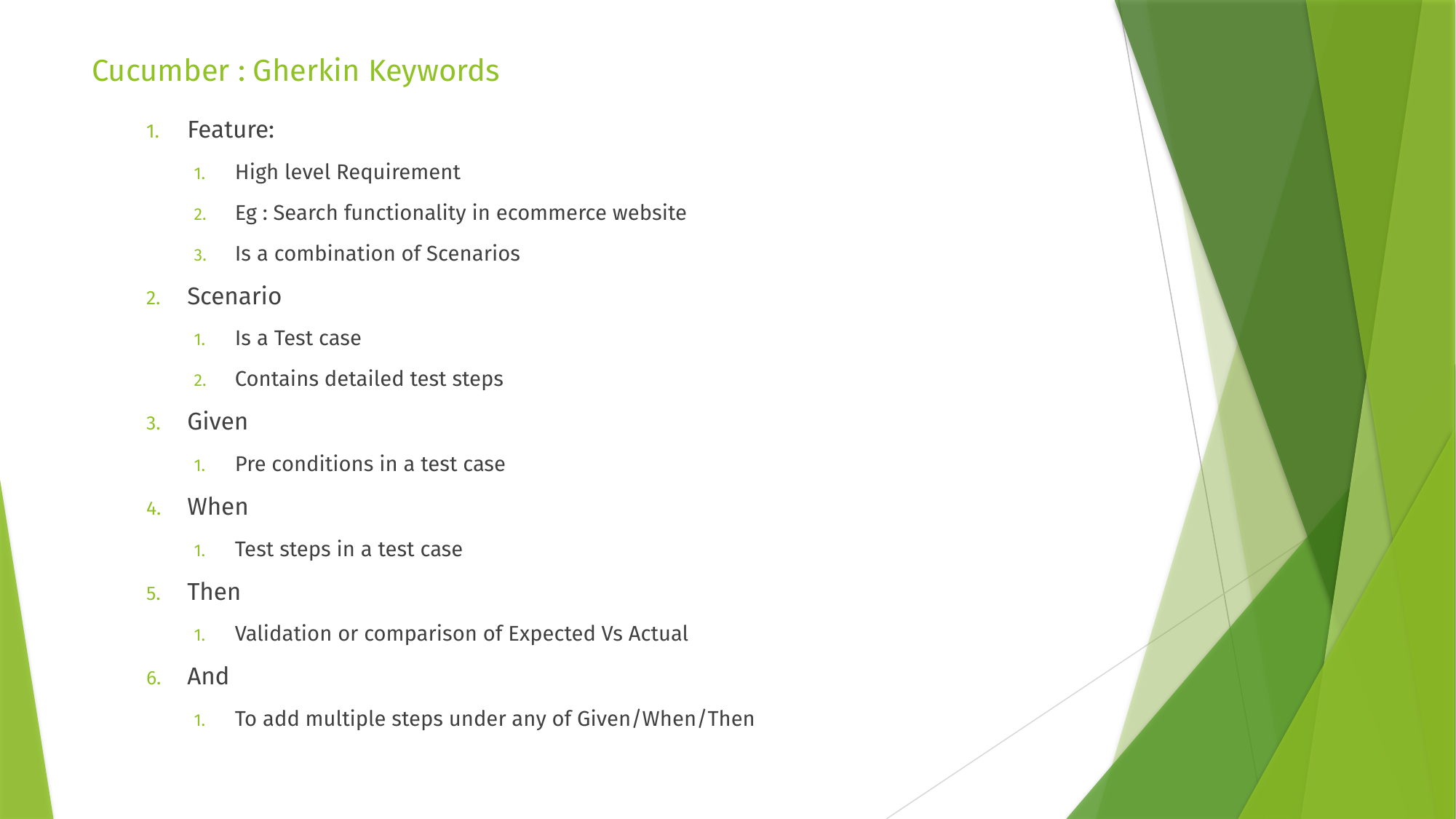

# Cucumber : Gherkin Keywords
Feature:
High level Requirement
Eg : Search functionality in ecommerce website
Is a combination of Scenarios
Scenario
Is a Test case
Contains detailed test steps
Given
Pre conditions in a test case
When
Test steps in a test case
Then
Validation or comparison of Expected Vs Actual
And
To add multiple steps under any of Given/When/Then